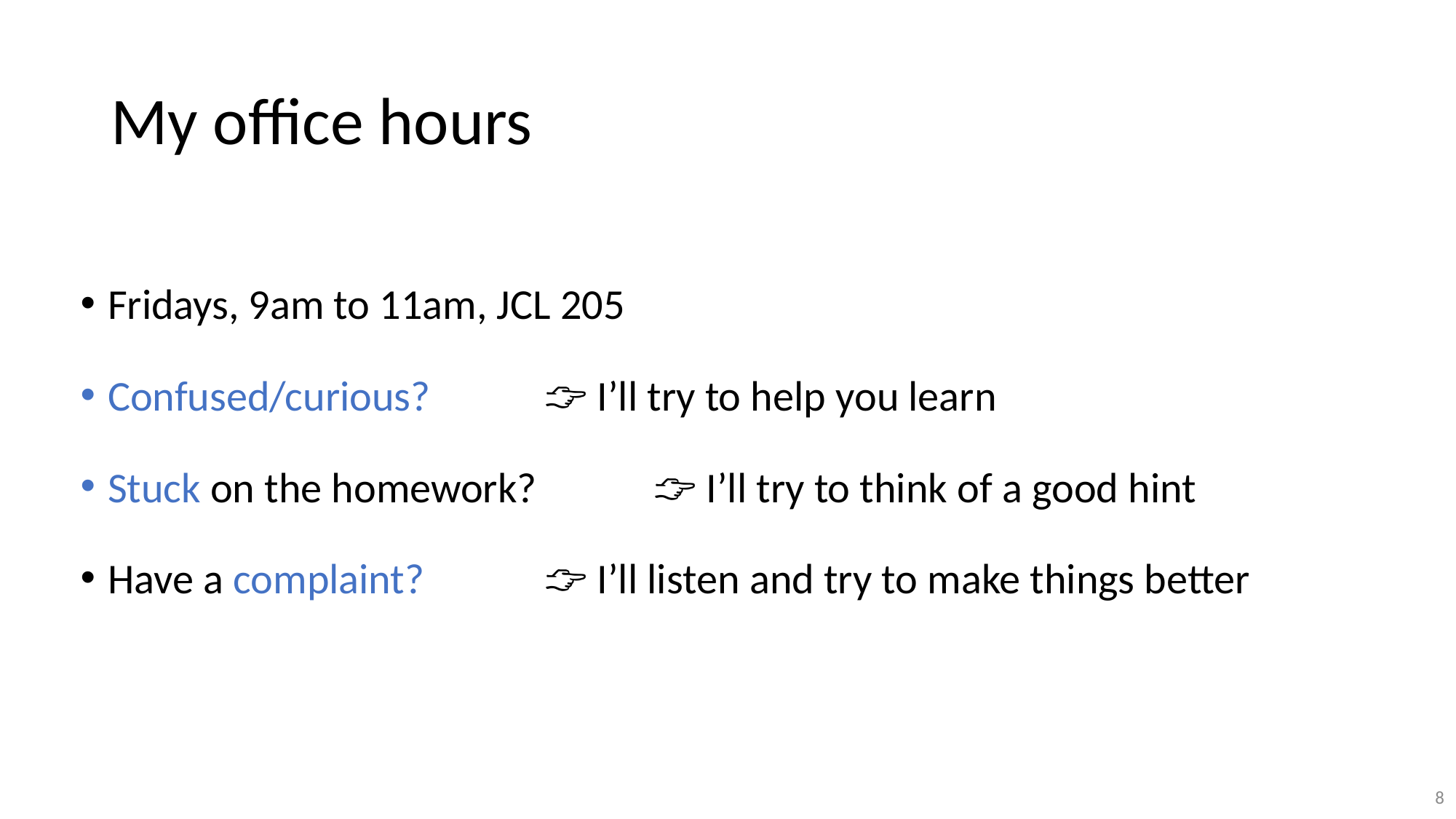

# My office hours
Fridays, 9am to 11am, JCL 205
Confused/curious?		👉 I’ll try to help you learn
Stuck on the homework? 	👉 I’ll try to think of a good hint
Have a complaint? 		👉 I’ll listen and try to make things better

8